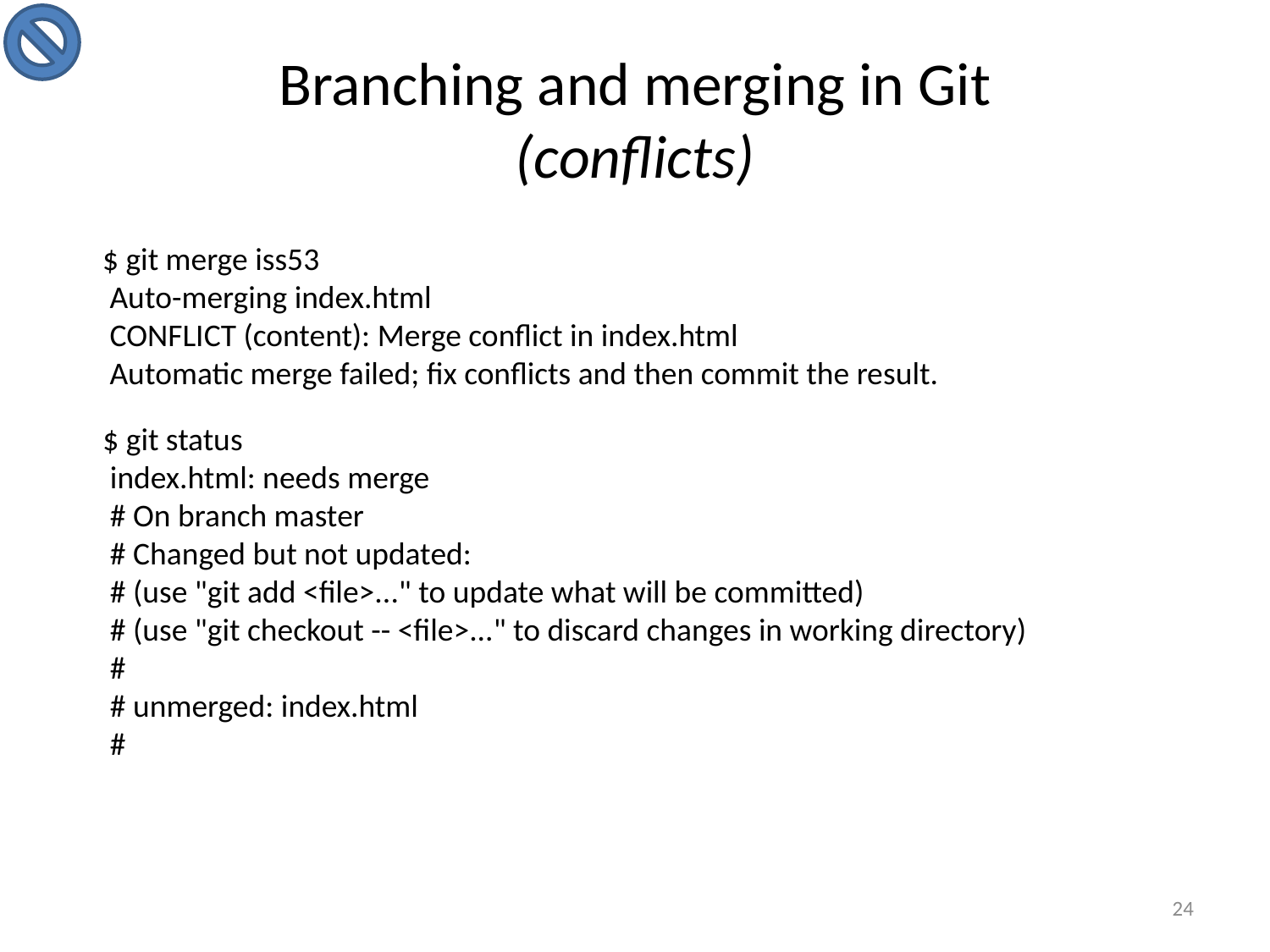

# Branching and merging in Git (conflicts)
$ git merge iss53
 Auto-merging index.html
 CONFLICT (content): Merge conflict in index.html
 Automatic merge failed; fix conflicts and then commit the result.
$ git status
 index.html: needs merge
 # On branch master
 # Changed but not updated:
 # (use "git add <file>..." to update what will be committed)
 # (use "git checkout -- <file>..." to discard changes in working directory)
 #
 # unmerged: index.html
 #
24